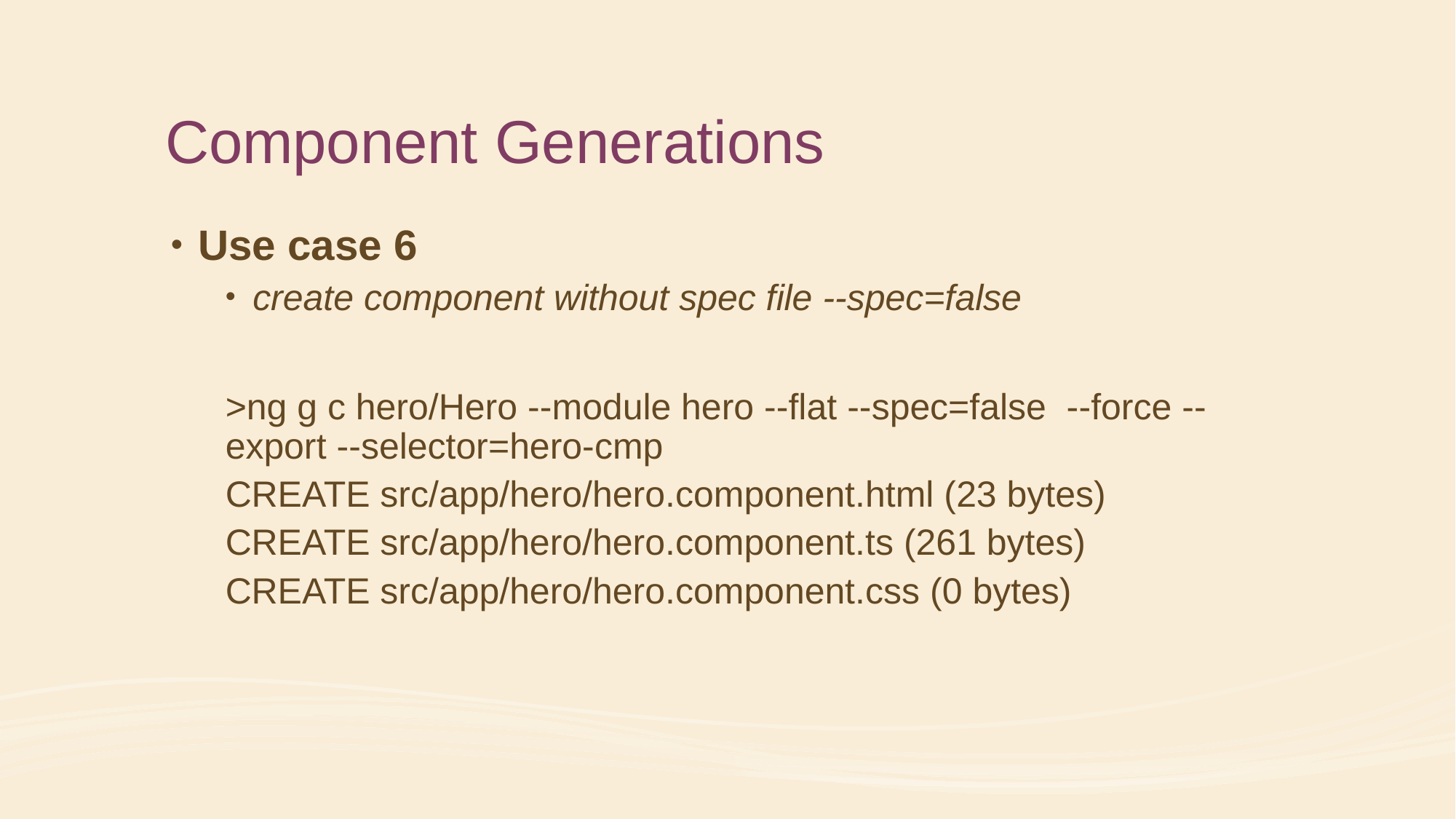

# Component Generations
Use case 6
create component without spec file --spec=false

>ng g c hero/Hero --module hero --flat --spec=false  --force --export --selector=hero-cmp
CREATE src/app/hero/hero.component.html (23 bytes)
CREATE src/app/hero/hero.component.ts (261 bytes)
CREATE src/app/hero/hero.component.css (0 bytes)